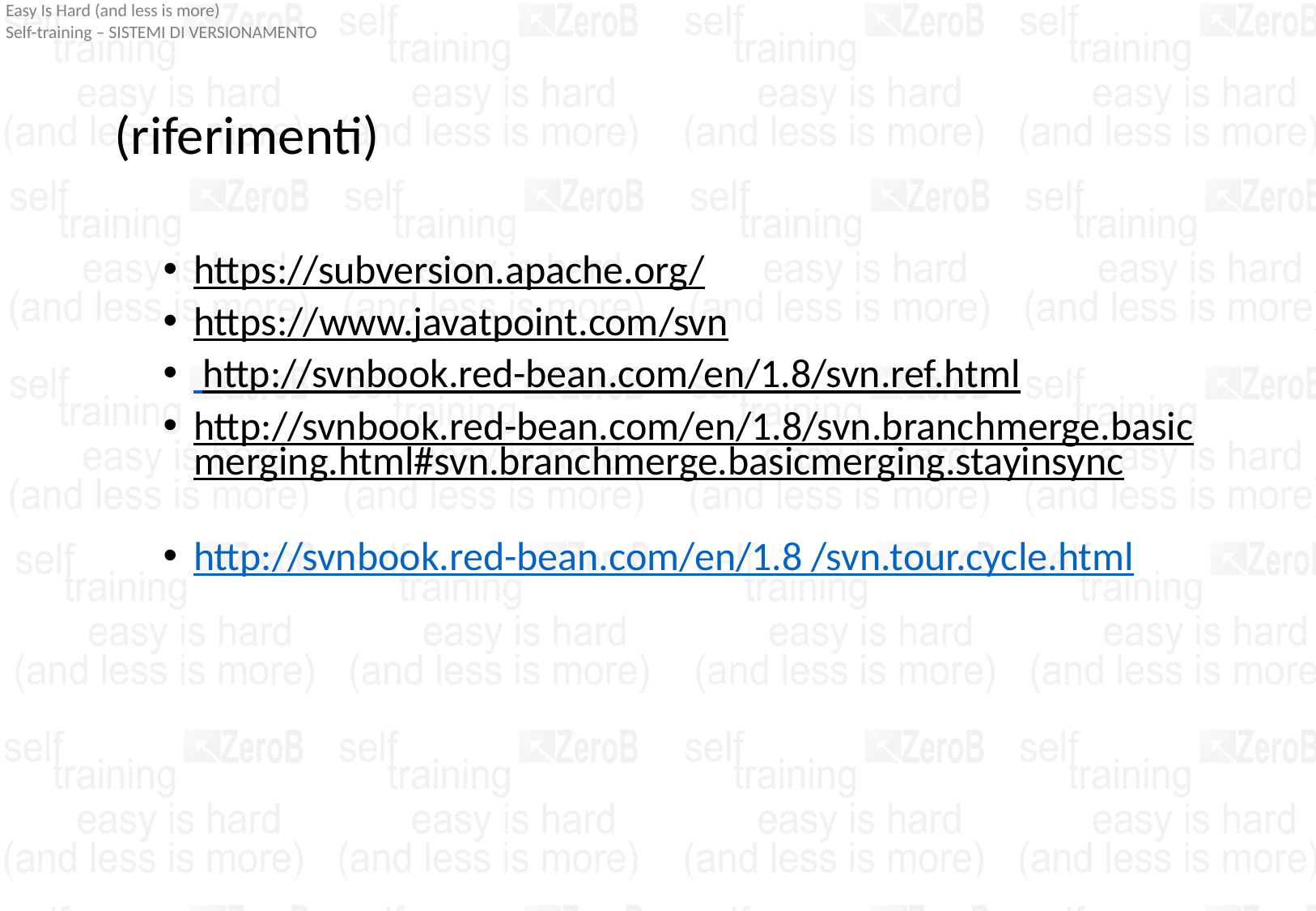

# (riferimenti)
https://subversion.apache.org/
https://www.javatpoint.com/svn
 http://svnbook.red-bean.com/en/1.8/svn.ref.html
http://svnbook.red-bean.com/en/1.8/svn.branchmerge.basicmerging.html#svn.branchmerge.basicmerging.stayinsync
http://svnbook.red-bean.com/en/1.8 /svn.tour.cycle.html